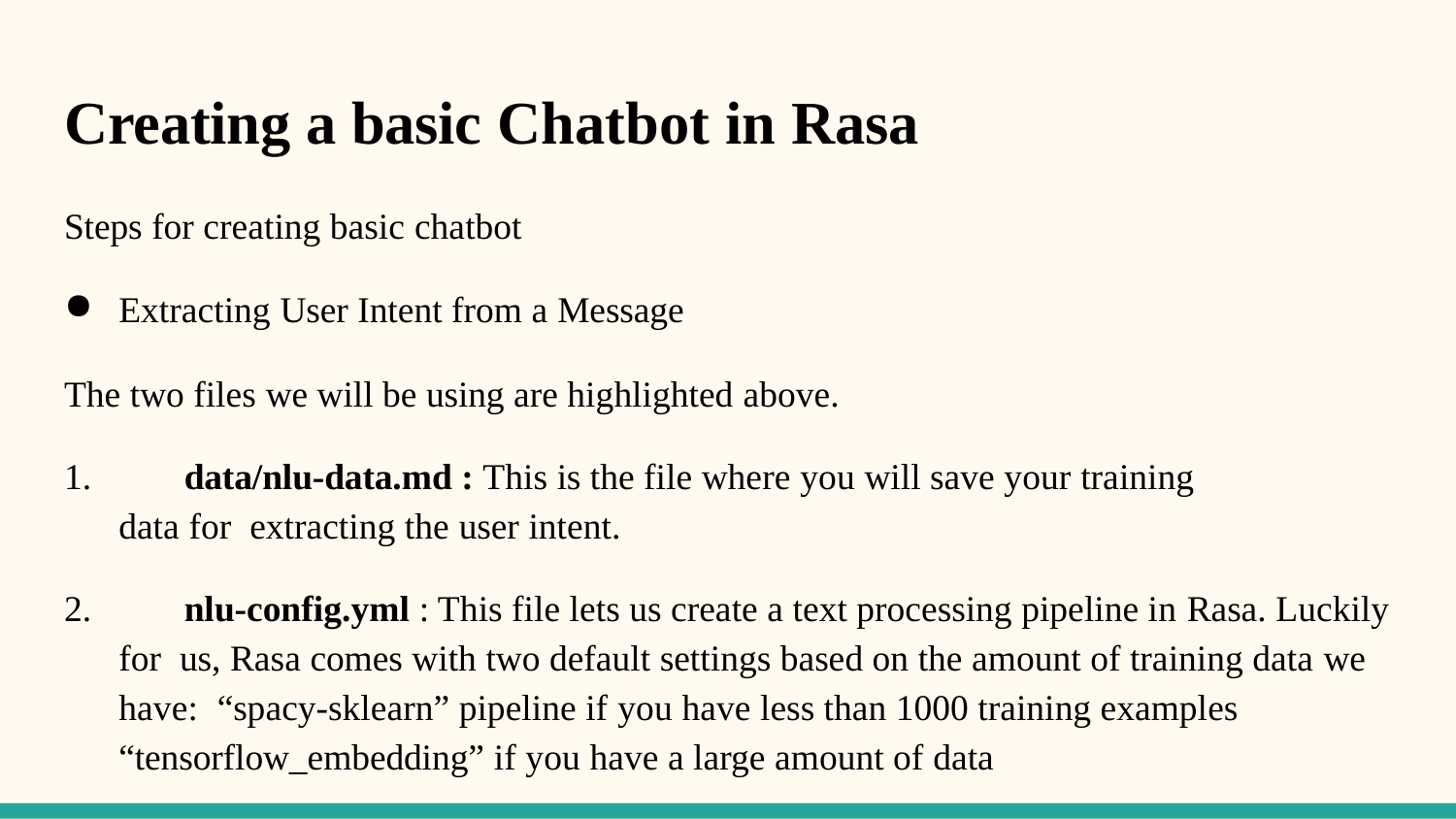

# Creating a basic Chatbot in Rasa
Steps for creating basic chatbot

Extracting User Intent from a Message

The two files we will be using are highlighted above.
	data/nlu-data.md : This is the file where you will save your training data for  extracting the user intent.
	nlu-config.yml : This file lets us create a text processing pipeline in Rasa. Luckily for  us, Rasa comes with two default settings based on the amount of training data we have:  “spacy-sklearn” pipeline if you have less than 1000 training examples  “tensorflow_embedding” if you have a large amount of data